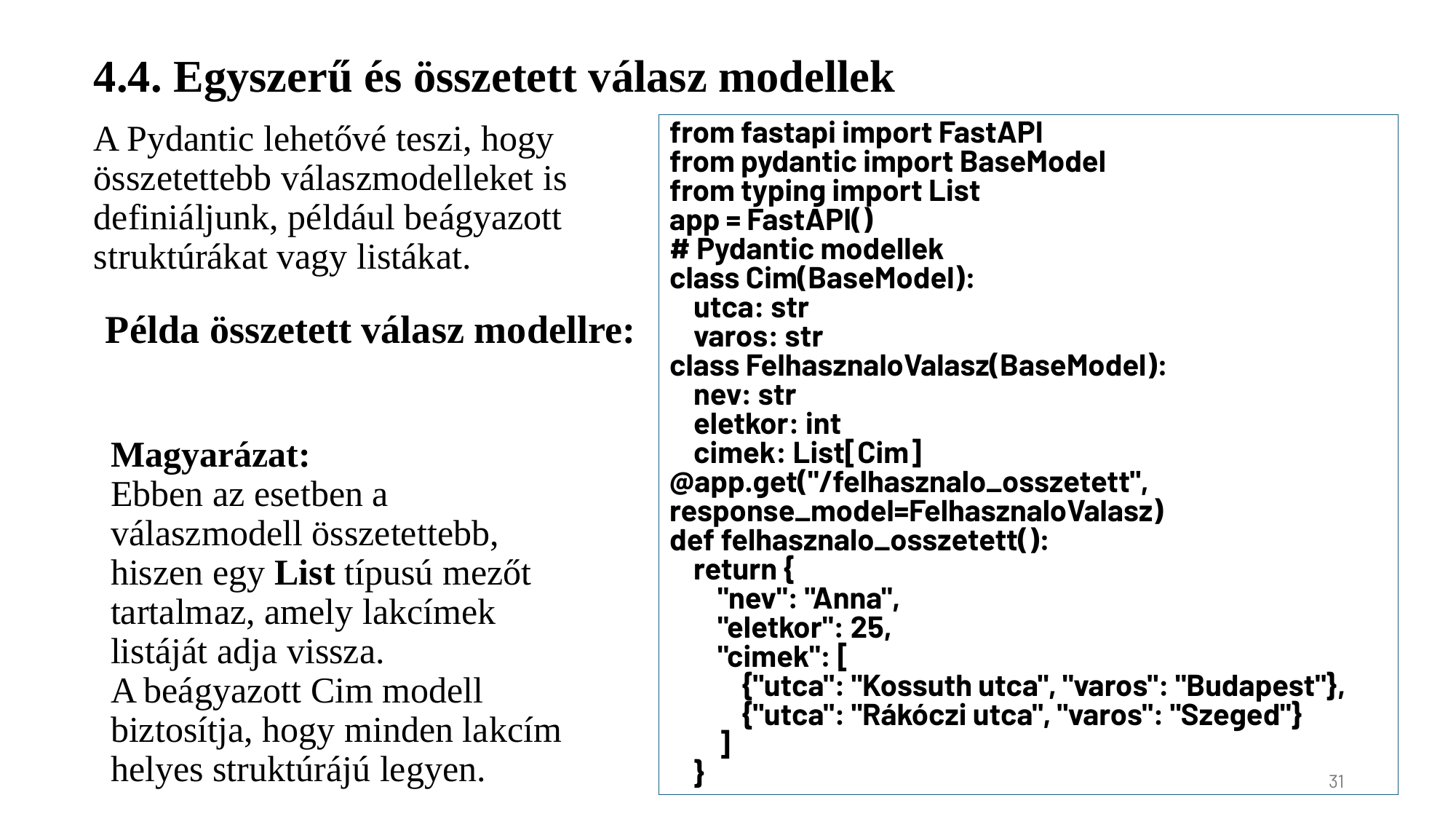

4.4. Egyszerű és összetett válasz modellek
A Pydantic lehetővé teszi, hogy összetettebb válaszmodelleket is definiáljunk, például beágyazott struktúrákat vagy listákat.
from fastapi import FastAPI
from pydantic import BaseModel
from typing import List
app = FastAPI()
# Pydantic modellek
class Cim(BaseModel):
    utca: str
    varos: str
class FelhasznaloValasz(BaseModel):
    nev: str
    eletkor: int
    cimek: List[Cim]
@app.get("/felhasznalo_osszetett", response_model=FelhasznaloValasz)
def felhasznalo_osszetett():
    return {
        "nev": "Anna",
        "eletkor": 25,
        "cimek": [
            {"utca": "Kossuth utca", "varos": "Budapest"},
            {"utca": "Rákóczi utca", "varos": "Szeged"}
        ]
    }
Példa összetett válasz modellre:
Magyarázat:
Ebben az esetben a válaszmodell összetettebb, hiszen egy List típusú mezőt tartalmaz, amely lakcímek listáját adja vissza.
A beágyazott Cim modell biztosítja, hogy minden lakcím helyes struktúrájú legyen.
31